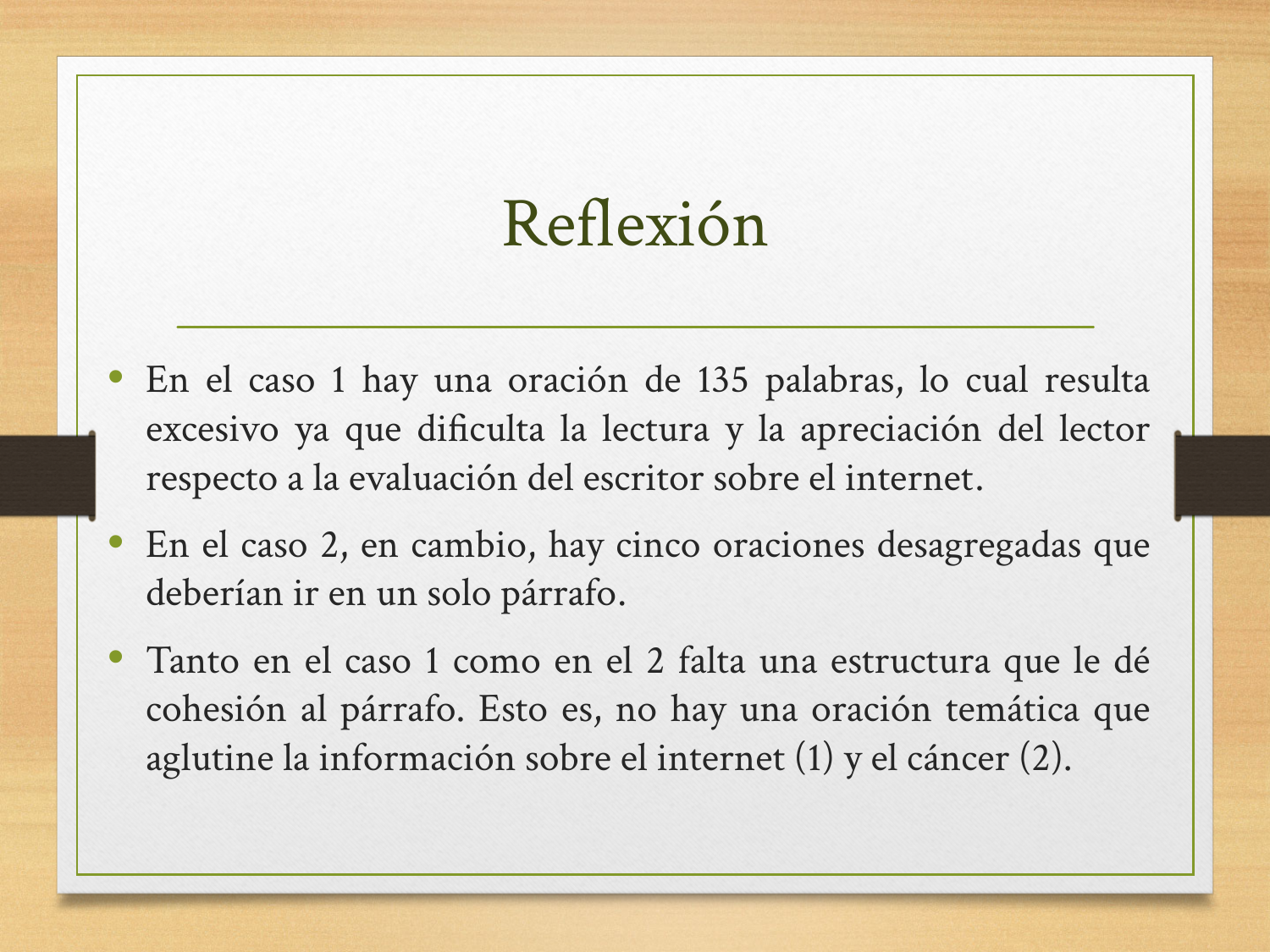

# Reflexión
En el caso 1 hay una oración de 135 palabras, lo cual resulta excesivo ya que dificulta la lectura y la apreciación del lector respecto a la evaluación del escritor sobre el internet.
En el caso 2, en cambio, hay cinco oraciones desagregadas que deberían ir en un solo párrafo.
Tanto en el caso 1 como en el 2 falta una estructura que le dé cohesión al párrafo. Esto es, no hay una oración temática que aglutine la información sobre el internet (1) y el cáncer (2).